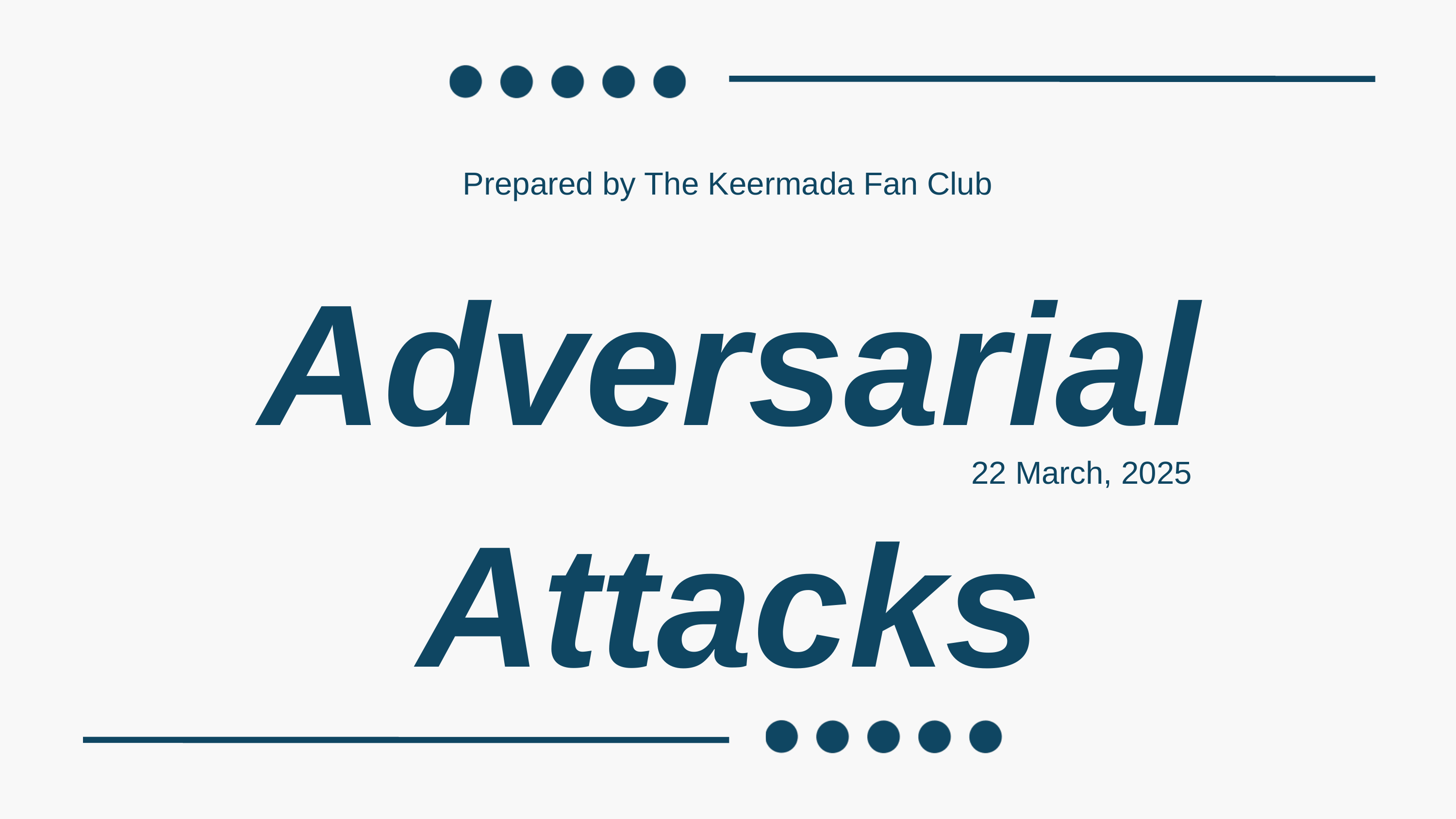

Prepared by The Keermada Fan Club
Adversarial Attacks
22 March, 2025